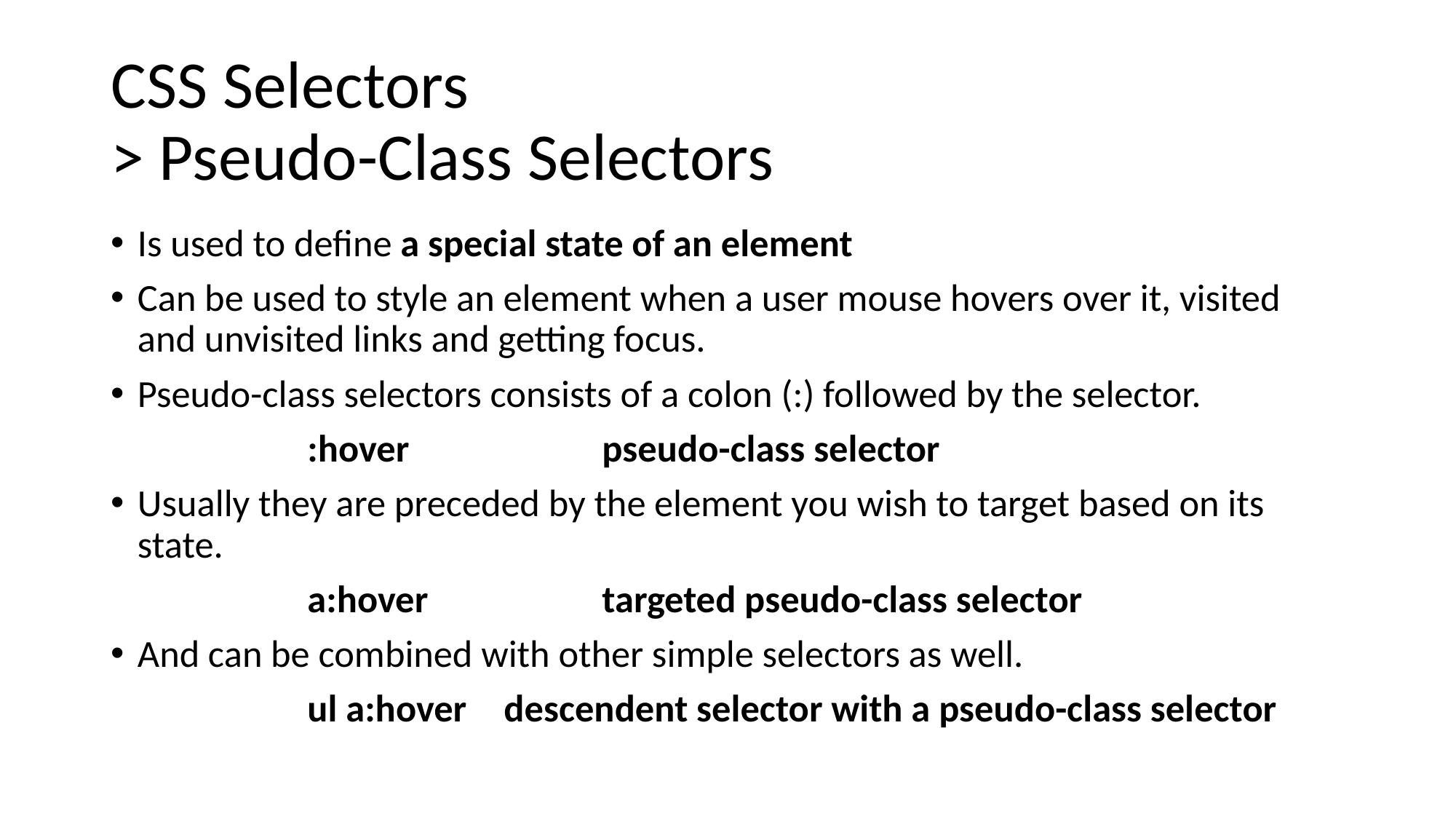

# CSS Selectors > Pseudo-Class Selectors
Is used to define a special state of an element
Can be used to style an element when a user mouse hovers over it, visited and unvisited links and getting focus.
Pseudo-class selectors consists of a colon (:) followed by the selector.
		:hover		pseudo-class selector
Usually they are preceded by the element you wish to target based on its state.
		a:hover		targeted pseudo-class selector
And can be combined with other simple selectors as well.
		ul a:hover	descendent selector with a pseudo-class selector